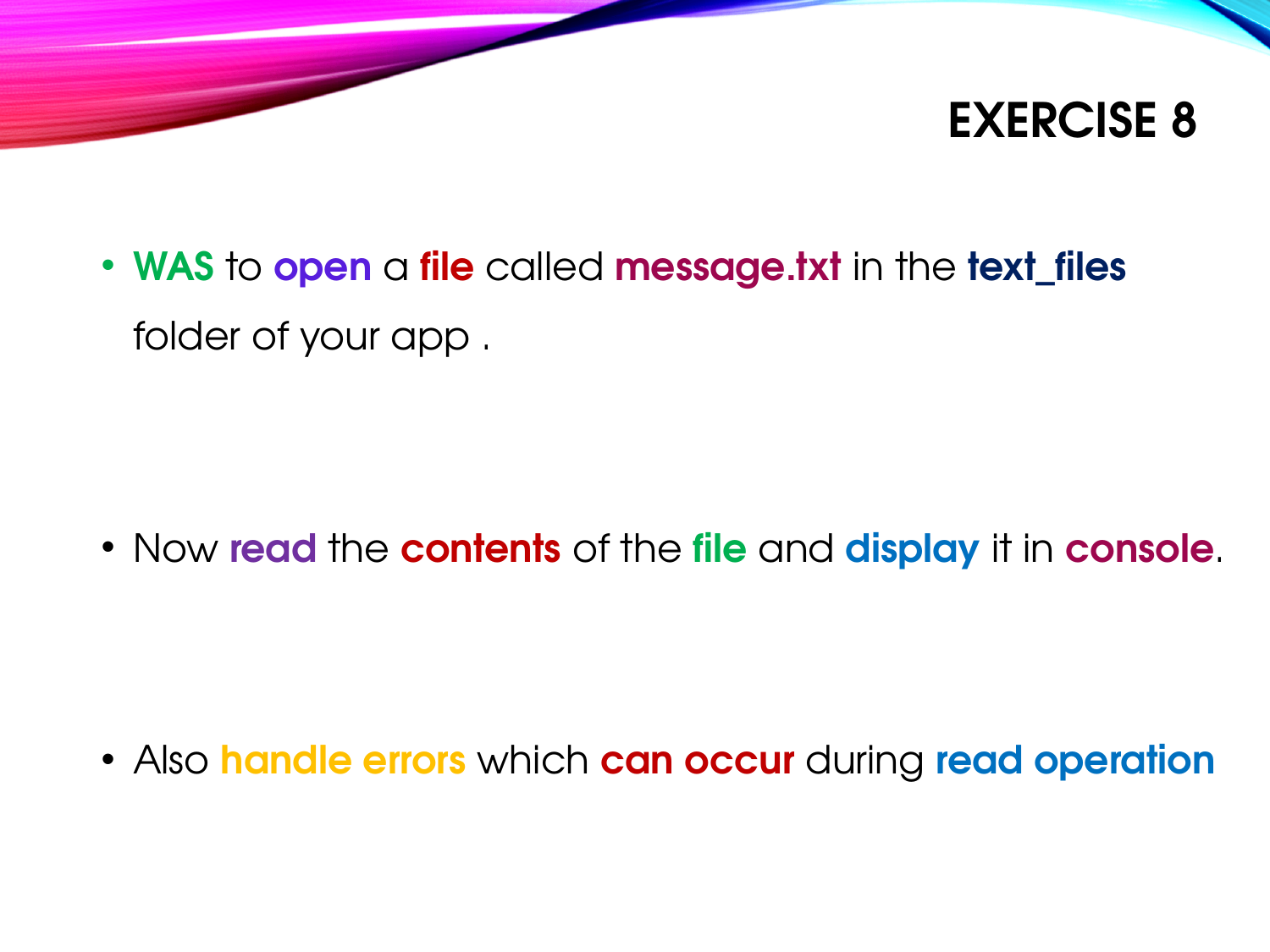

# Exercise 8
WAS to open a file called message.txt in the text_files folder of your app .

Now read the contents of the file and display it in console.

Also handle errors which can occur during read operation